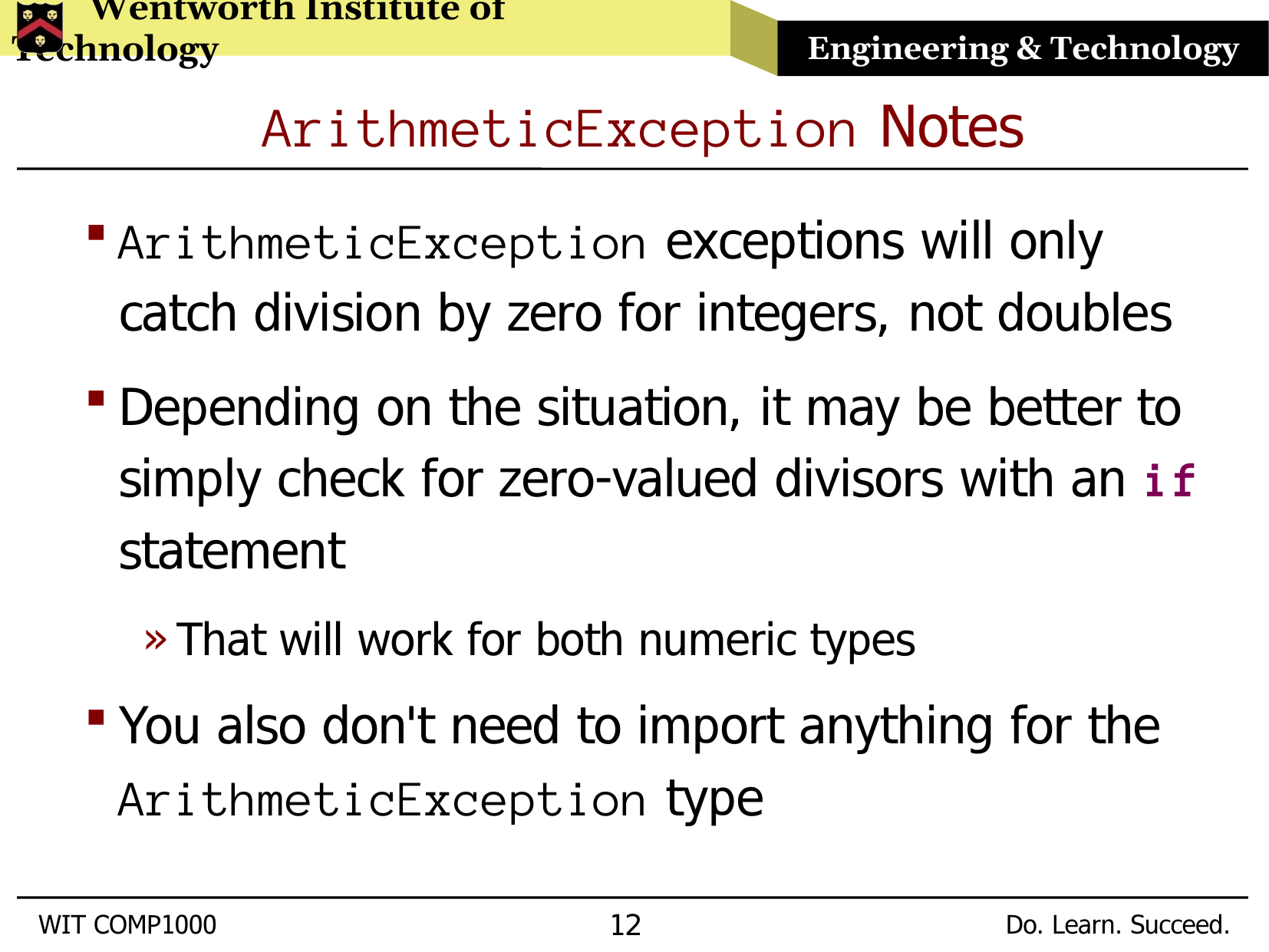

# ArithmeticException Notes
ArithmeticException exceptions will only catch division by zero for integers, not doubles
Depending on the situation, it may be better to simply check for zero-valued divisors with an if statement
That will work for both numeric types
You also don't need to import anything for the ArithmeticException type